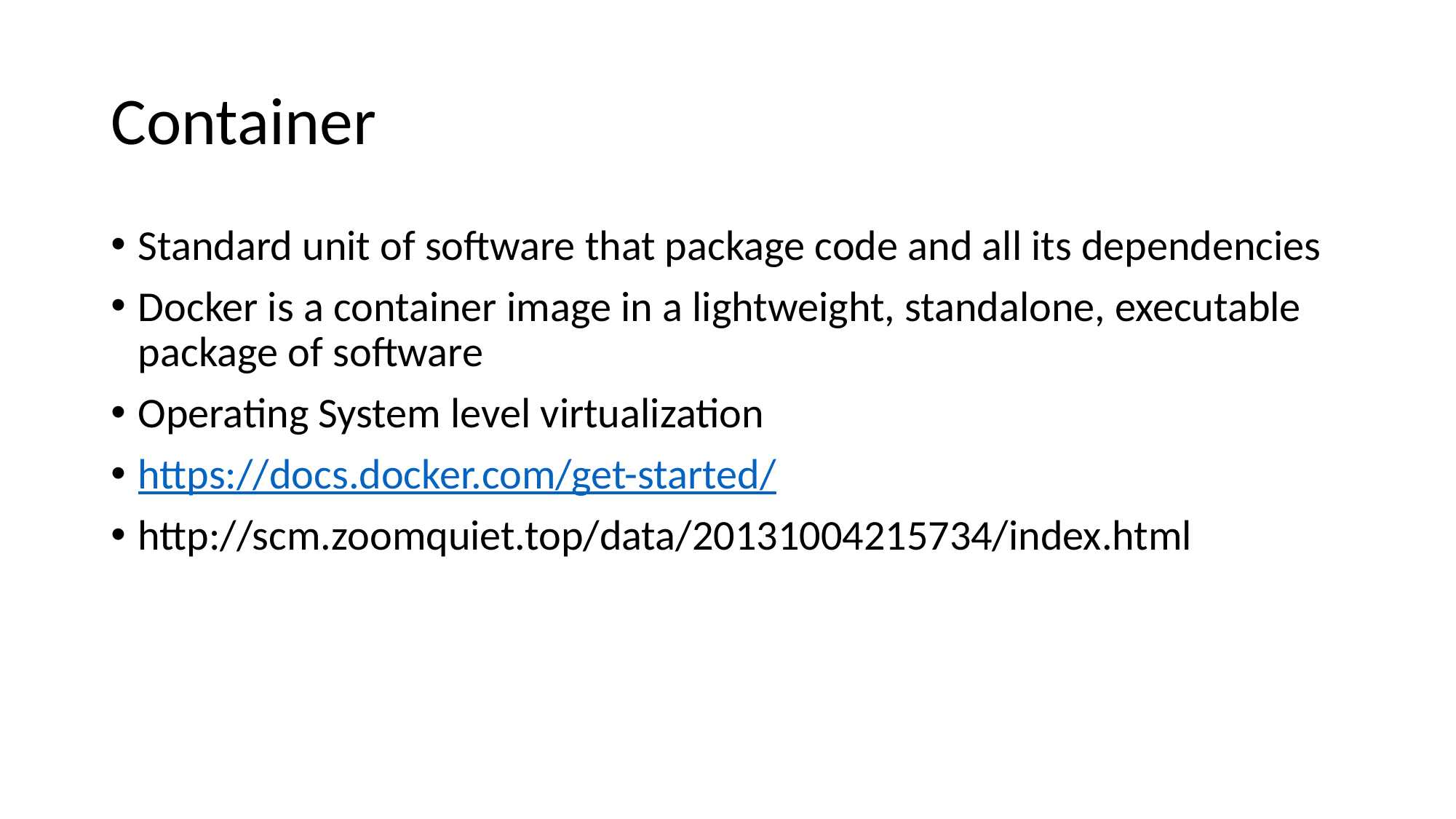

# Container
Standard unit of software that package code and all its dependencies
Docker is a container image in a lightweight, standalone, executable package of software
Operating System level virtualization
https://docs.docker.com/get-started/
http://scm.zoomquiet.top/data/20131004215734/index.html